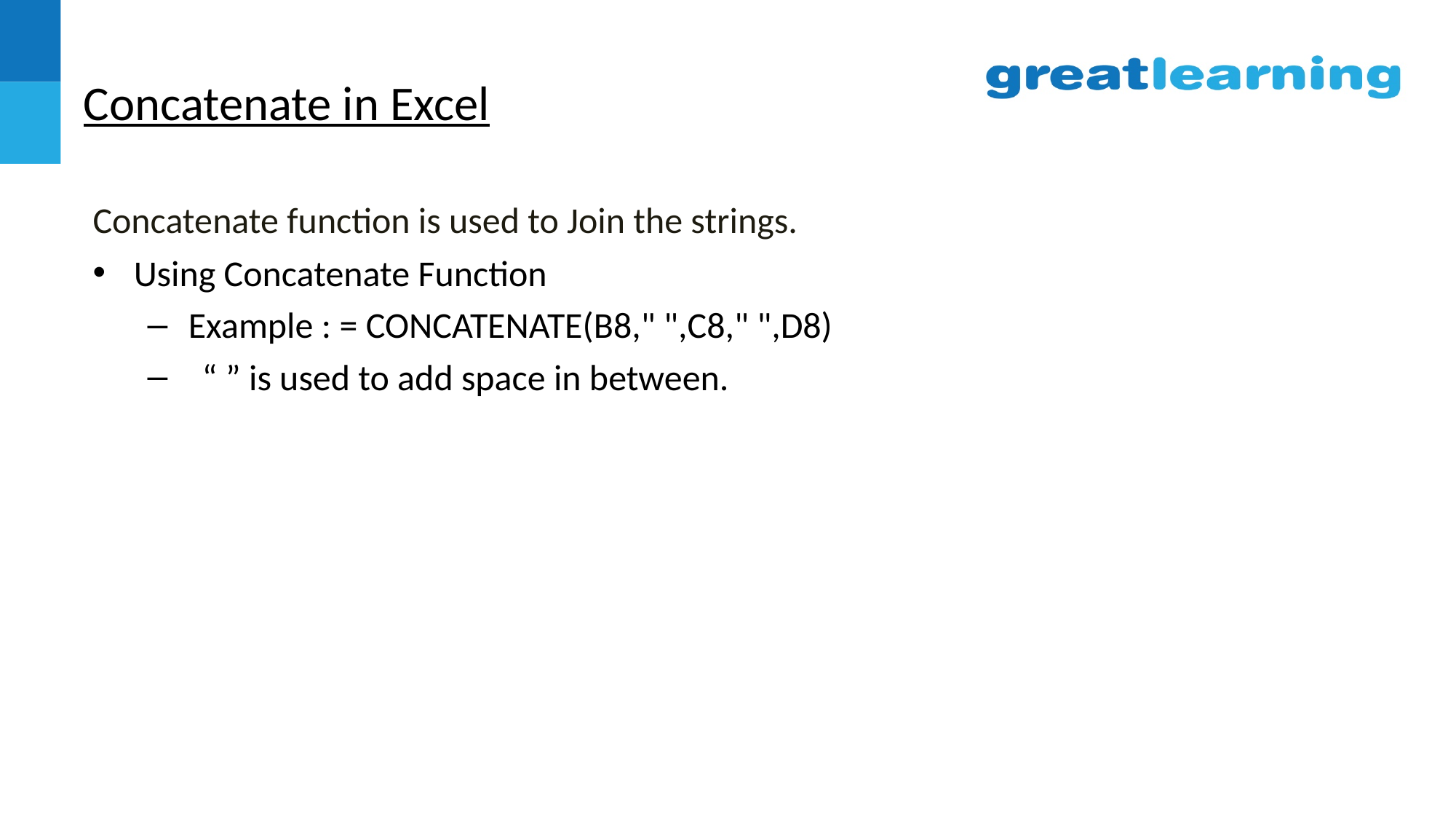

# Concatenate in Excel
Concatenate function is used to Join the strings.
Using Concatenate Function
Example : = CONCATENATE(B8," ",C8," ",D8)
“ ” is used to add space in between.